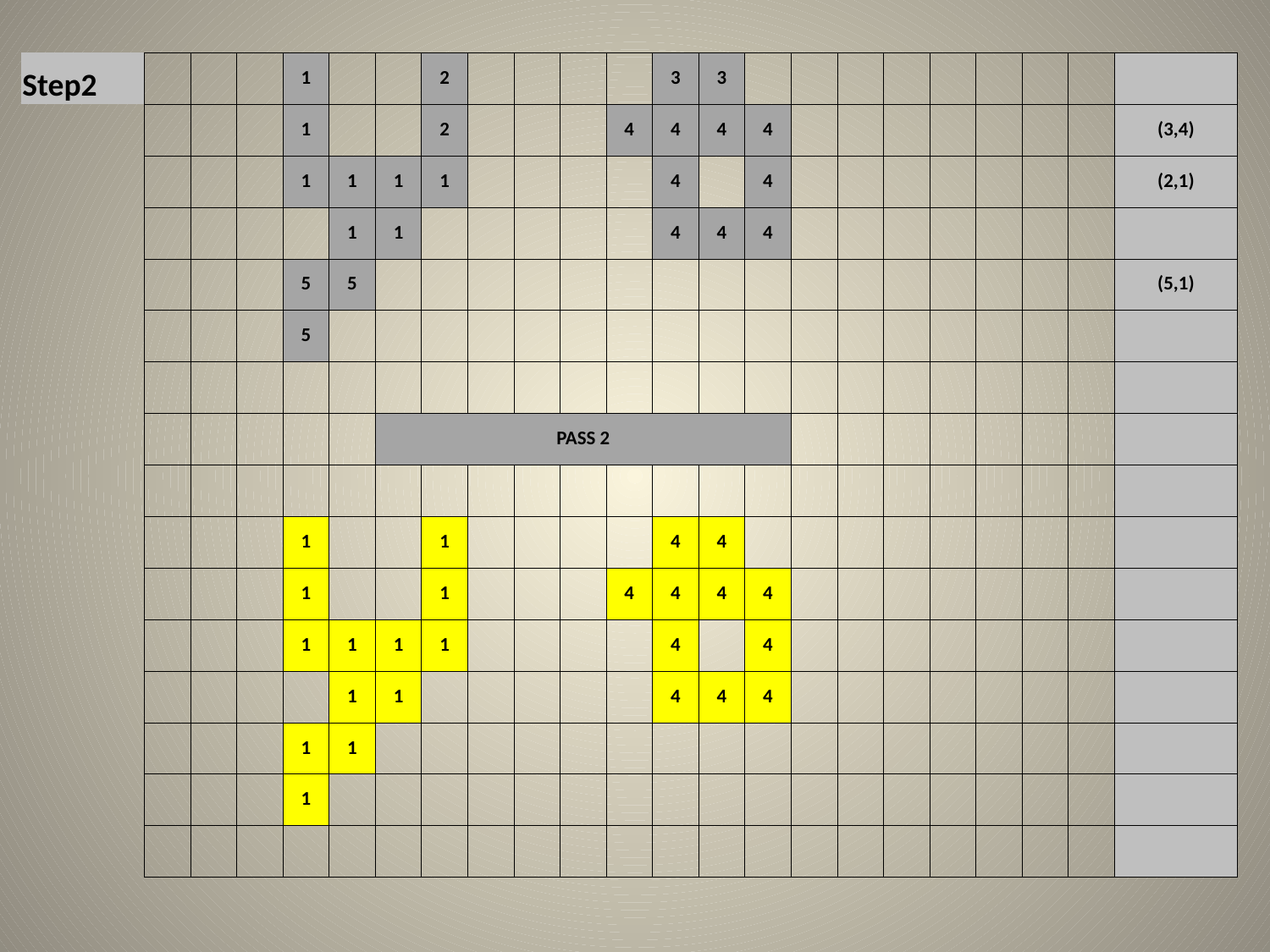

| Step2 |  |  |  | 1 |  |  | 2 |  |  |  |  | 3 | 3 |  |  |  |  |  |  |  |  |  |
| --- | --- | --- | --- | --- | --- | --- | --- | --- | --- | --- | --- | --- | --- | --- | --- | --- | --- | --- | --- | --- | --- | --- |
|  |  |  |  | 1 |  |  | 2 |  |  |  | 4 | 4 | 4 | 4 |  |  |  |  |  |  |  | (3,4) |
|  |  |  |  | 1 | 1 | 1 | 1 |  |  |  |  | 4 |  | 4 |  |  |  |  |  |  |  | (2,1) |
|  |  |  |  |  | 1 | 1 |  |  |  |  |  | 4 | 4 | 4 |  |  |  |  |  |  |  |  |
|  |  |  |  | 5 | 5 |  |  |  |  |  |  |  |  |  |  |  |  |  |  |  |  | (5,1) |
|  |  |  |  | 5 |  |  |  |  |  |  |  |  |  |  |  |  |  |  |  |  |  |  |
|  |  |  |  |  |  |  |  |  |  |  |  |  |  |  |  |  |  |  |  |  |  |  |
|  |  |  |  |  |  | PASS 2 |  |  |  |  |  |  |  |  |  |  |  |  |  |  |  |  |
|  |  |  |  |  |  |  |  |  |  |  |  |  |  |  |  |  |  |  |  |  |  |  |
|  |  |  |  | 1 |  |  | 1 |  |  |  |  | 4 | 4 |  |  |  |  |  |  |  |  |  |
|  |  |  |  | 1 |  |  | 1 |  |  |  | 4 | 4 | 4 | 4 |  |  |  |  |  |  |  |  |
|  |  |  |  | 1 | 1 | 1 | 1 |  |  |  |  | 4 |  | 4 |  |  |  |  |  |  |  |  |
|  |  |  |  |  | 1 | 1 |  |  |  |  |  | 4 | 4 | 4 |  |  |  |  |  |  |  |  |
|  |  |  |  | 1 | 1 |  |  |  |  |  |  |  |  |  |  |  |  |  |  |  |  |  |
|  |  |  |  | 1 |  |  |  |  |  |  |  |  |  |  |  |  |  |  |  |  |  |  |
|  |  |  |  |  |  |  |  |  |  |  |  |  |  |  |  |  |  |  |  |  |  |  |